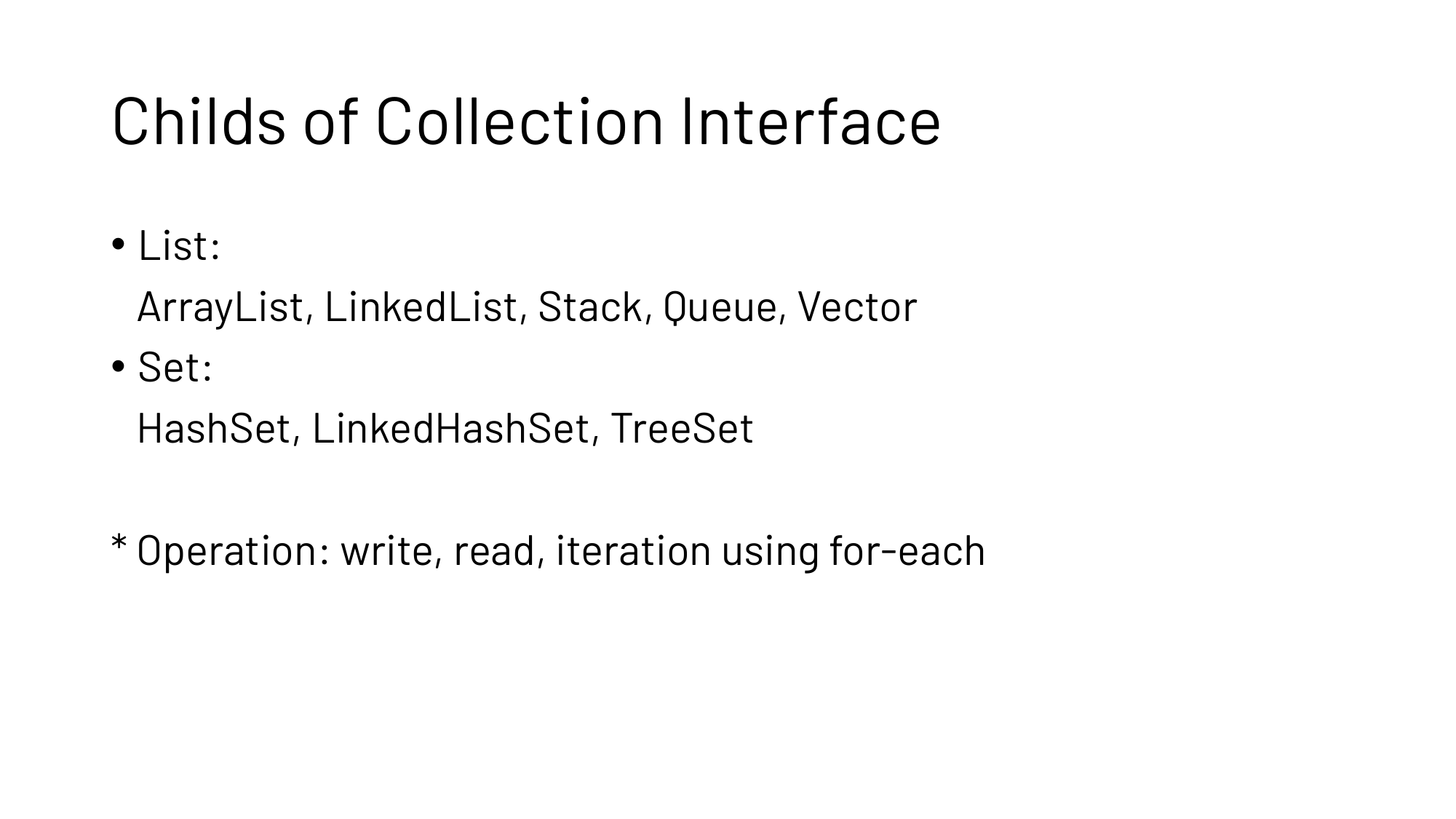

# Childs of Collection Interface
List:
   ArrayList, LinkedList, Stack, Queue, Vector
Set:
   HashSet, LinkedHashSet, TreeSet

* Operation: write, read, iteration using for-each